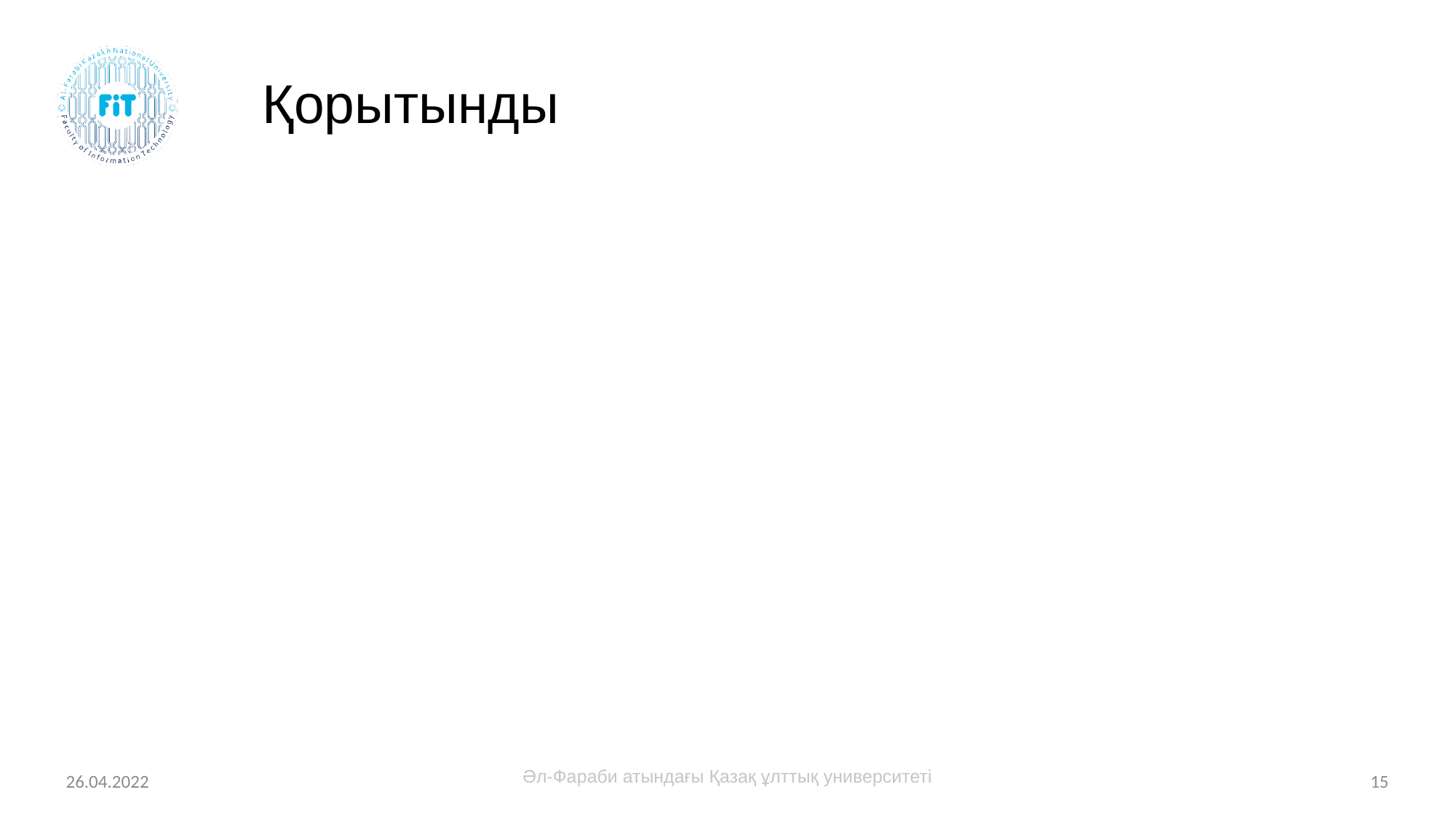

# Қорытынды

26.04.2022
Әл-Фараби атындағы Қазақ ұлттық университеті
15